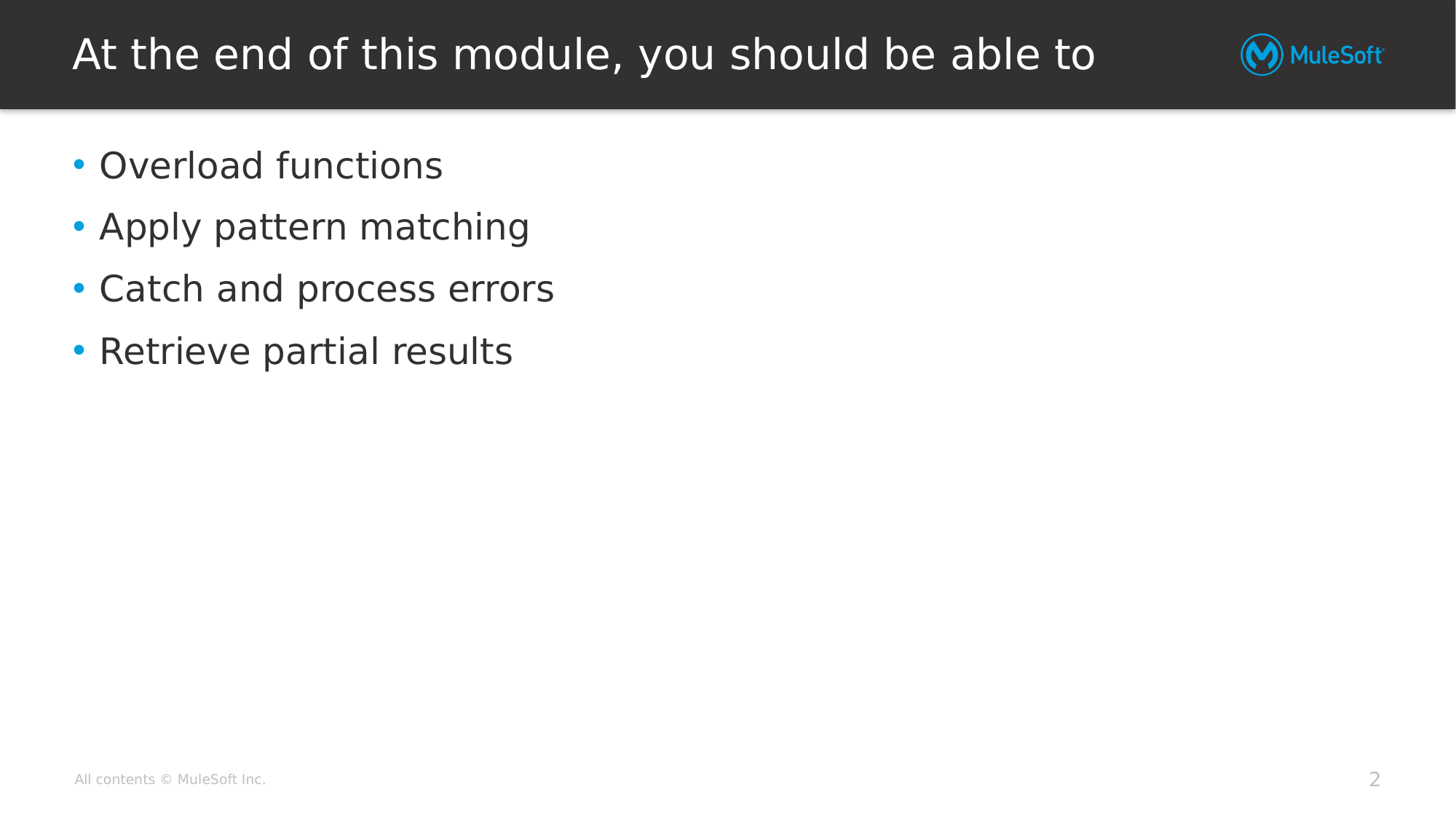

# At the end of this module, you should be able to
Overload functions
Apply pattern matching
Catch and process errors
Retrieve partial results
2